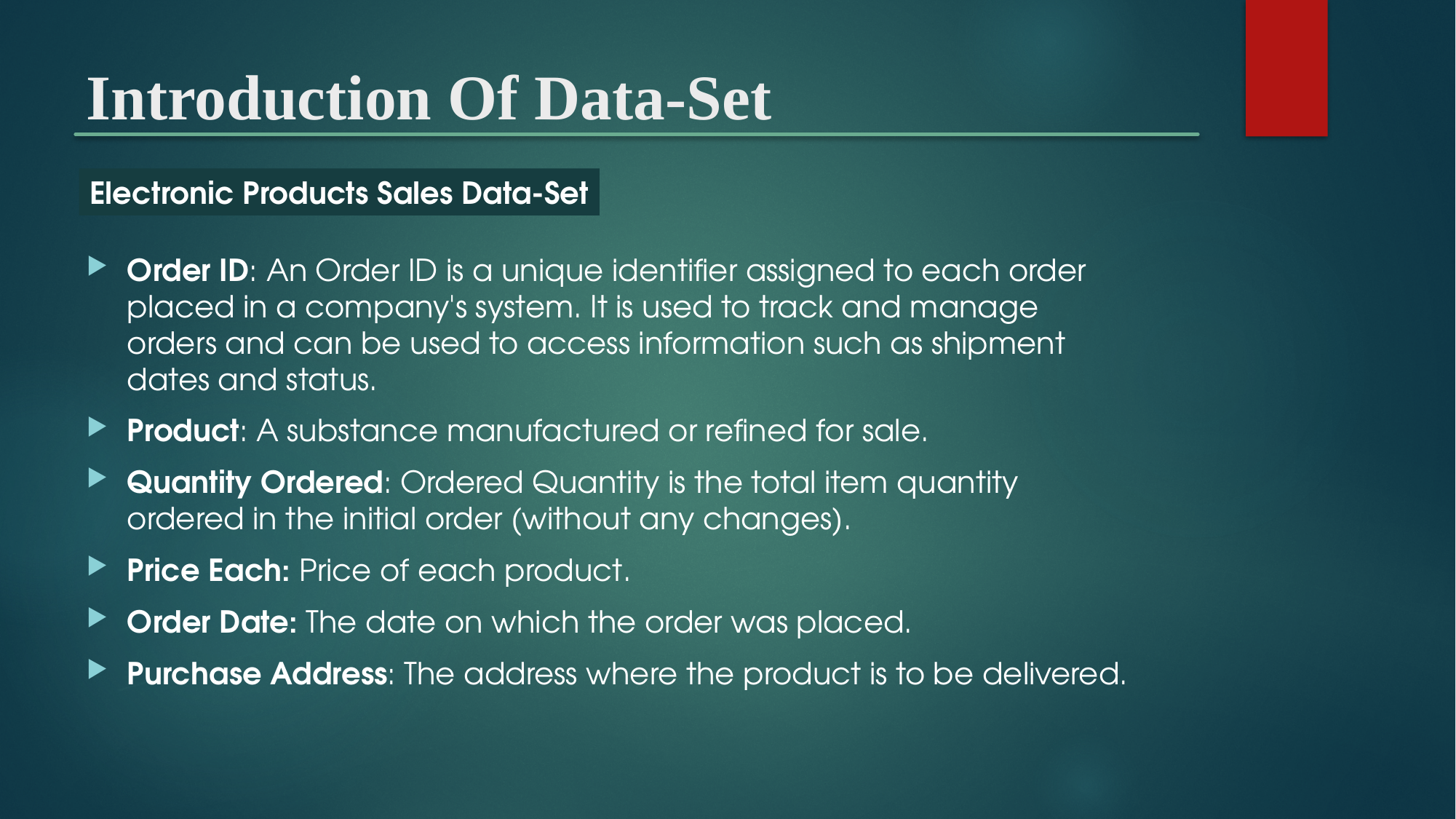

# Introduction Of Data-Set
Electronic Products Sales Data-Set
Order ID: An Order ID is a unique identifier assigned to each order placed in a company's system. It is used to track and manage orders and can be used to access information such as shipment dates and status.
Product: A substance manufactured or refined for sale.
Quantity Ordered: Ordered Quantity is the total item quantity ordered in the initial order (without any changes).
Price Each: Price of each product.
Order Date: The date on which the order was placed.
Purchase Address: The address where the product is to be delivered.